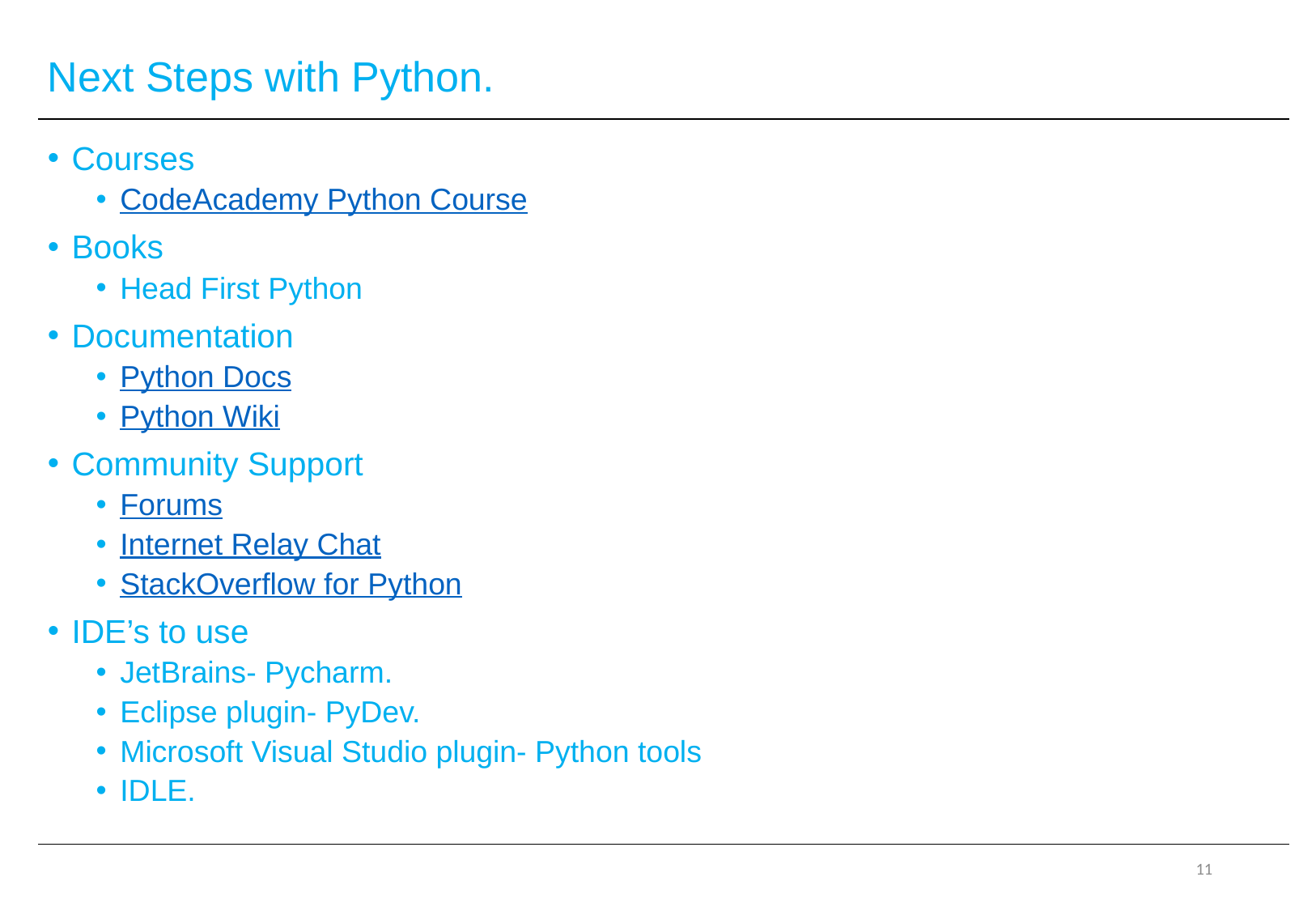

# Next Steps with Python.
Courses
CodeAcademy Python Course
Books
Head First Python
Documentation
Python Docs
Python Wiki
Community Support
Forums
Internet Relay Chat
StackOverflow for Python
IDE’s to use
JetBrains- Pycharm.
Eclipse plugin- PyDev.
Microsoft Visual Studio plugin- Python tools
IDLE.

11